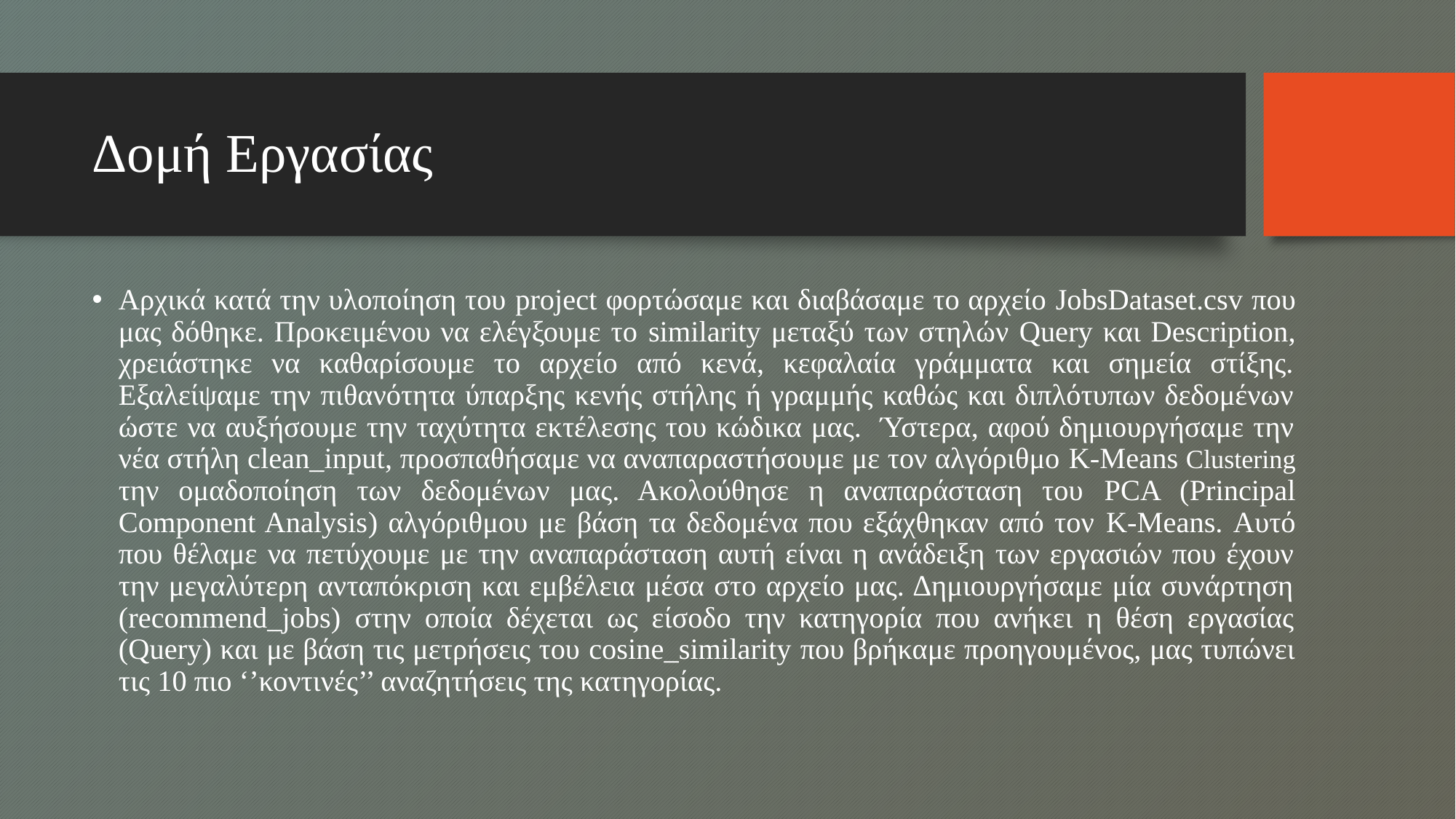

# Δομή Εργασίας
Αρχικά κατά την υλοποίηση του project φορτώσαμε και διαβάσαμε το αρχείο JobsDataset.csv που μας δόθηκε. Προκειμένου να ελέγξουμε το similarity μεταξύ των στηλών Query και Description, χρειάστηκε να καθαρίσουμε το αρχείο από κενά, κεφαλαία γράμματα και σημεία στίξης. Εξαλείψαμε την πιθανότητα ύπαρξης κενής στήλης ή γραμμής καθώς και διπλότυπων δεδομένων ώστε να αυξήσουμε την ταχύτητα εκτέλεσης του κώδικα μας.  Ύστερα, αφού δημιουργήσαμε την νέα στήλη clean_input, προσπαθήσαμε να αναπαραστήσουμε με τον αλγόριθμο K-Means Clustering την ομαδοποίηση των δεδομένων μας. Ακολούθησε η αναπαράσταση του PCA (Principal Component Analysis) αλγόριθμου με βάση τα δεδομένα που εξάχθηκαν από τον K-Means. Αυτό που θέλαμε να πετύχουμε με την αναπαράσταση αυτή είναι η ανάδειξη των εργασιών που έχουν την μεγαλύτερη ανταπόκριση και εμβέλεια μέσα στο αρχείο μας. Δημιουργήσαμε μία συνάρτηση (recommend_jobs) στην οποία δέχεται ως είσοδο την κατηγορία που ανήκει η θέση εργασίας (Query) και με βάση τις μετρήσεις του cosine_similarity που βρήκαμε προηγουμένος, μας τυπώνει τις 10 πιο ‘’κοντινές’’ αναζητήσεις της κατηγορίας.